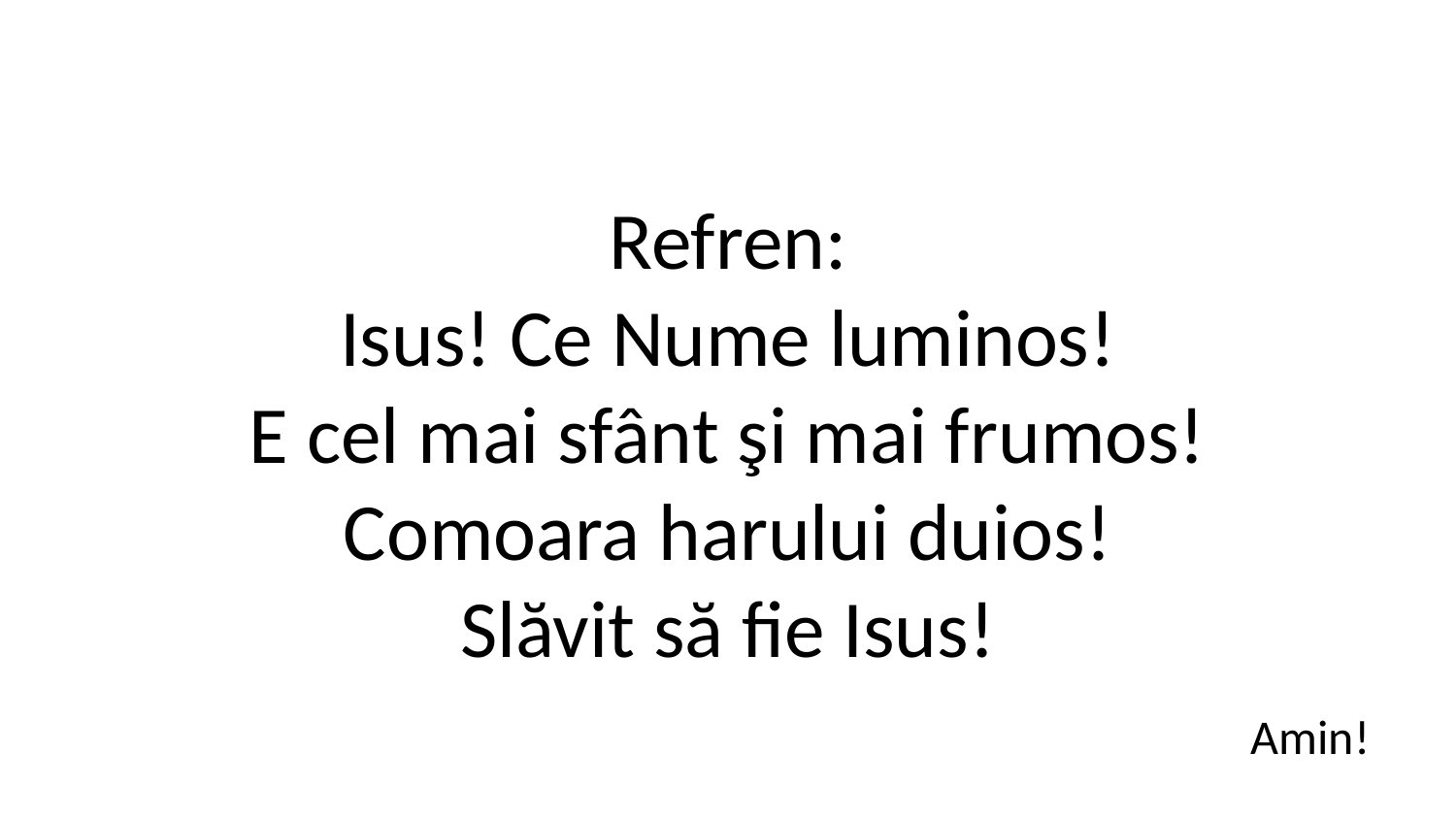

Refren:
Isus! Ce Nume luminos!
E cel mai sfânt şi mai frumos!
Comoara harului duios!
Slăvit să fie Isus!

Amin!